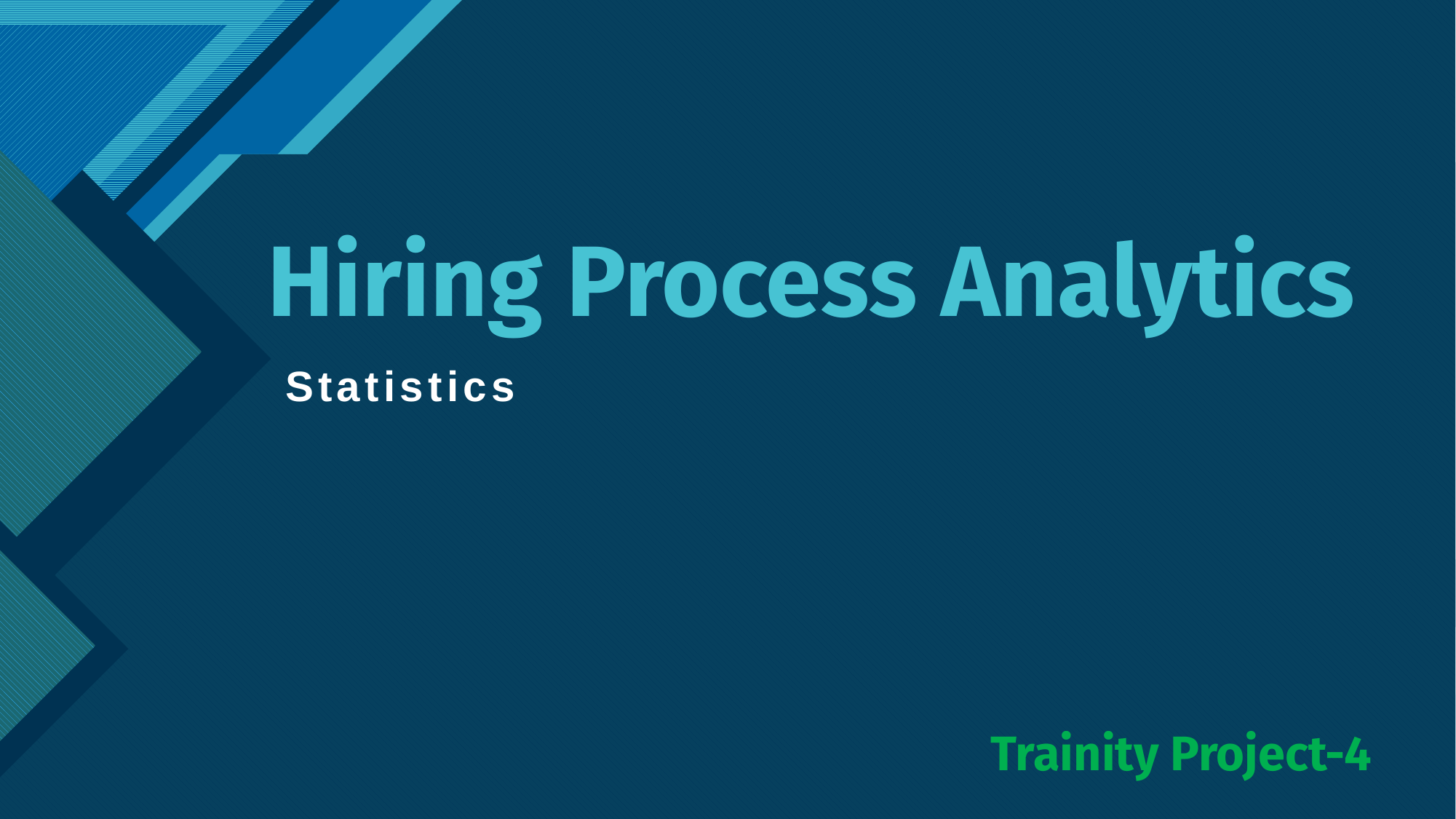

# Hiring Process Analytics
Statistics
Trainity Project-4